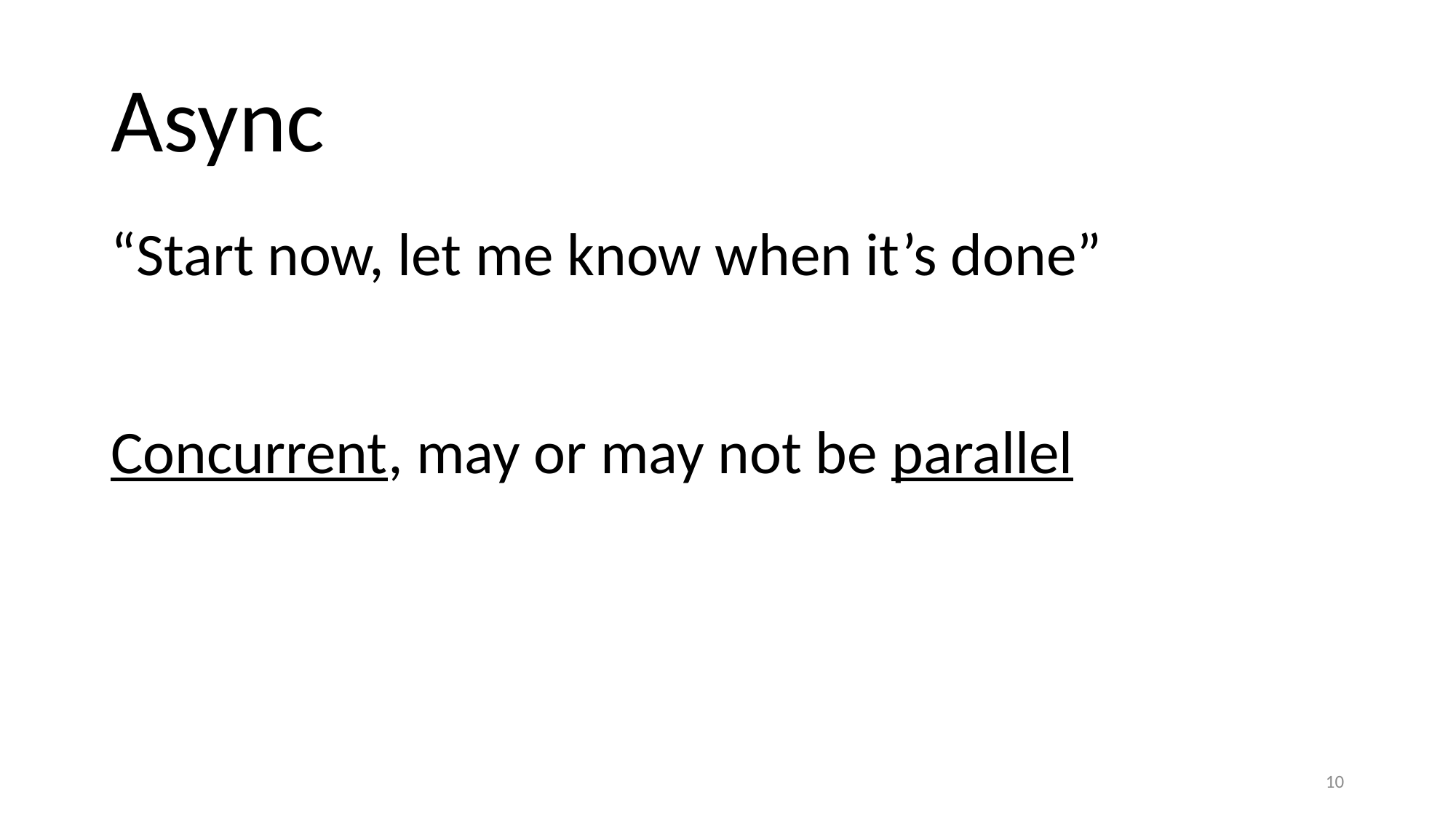

# Async
“Start now, let me know when it’s done”

Concurrent, may or may not be parallel
10